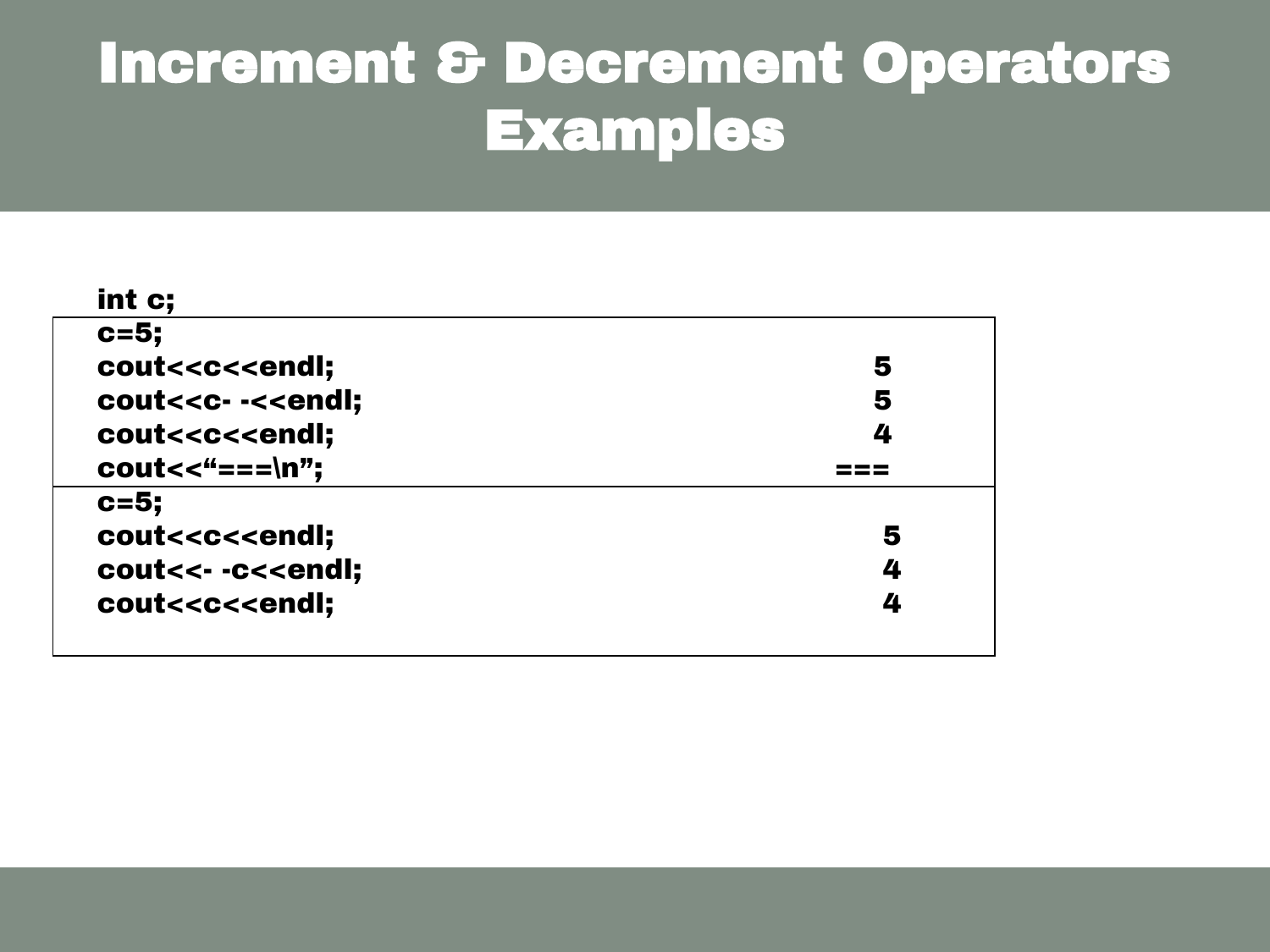

# Increment & Decrement Operators Examples

int c;
c=5;
cout<<c<<endl;                                                          5
cout<<c- -<<endl;                                                       5
cout<<c<<endl;                                                          4
cout<<“===\n”;                                                       ===
c=5;
cout<<c<<endl;                                                           5
cout<<- -c<<endl;                                                        4
cout<<c<<endl;                                                           4